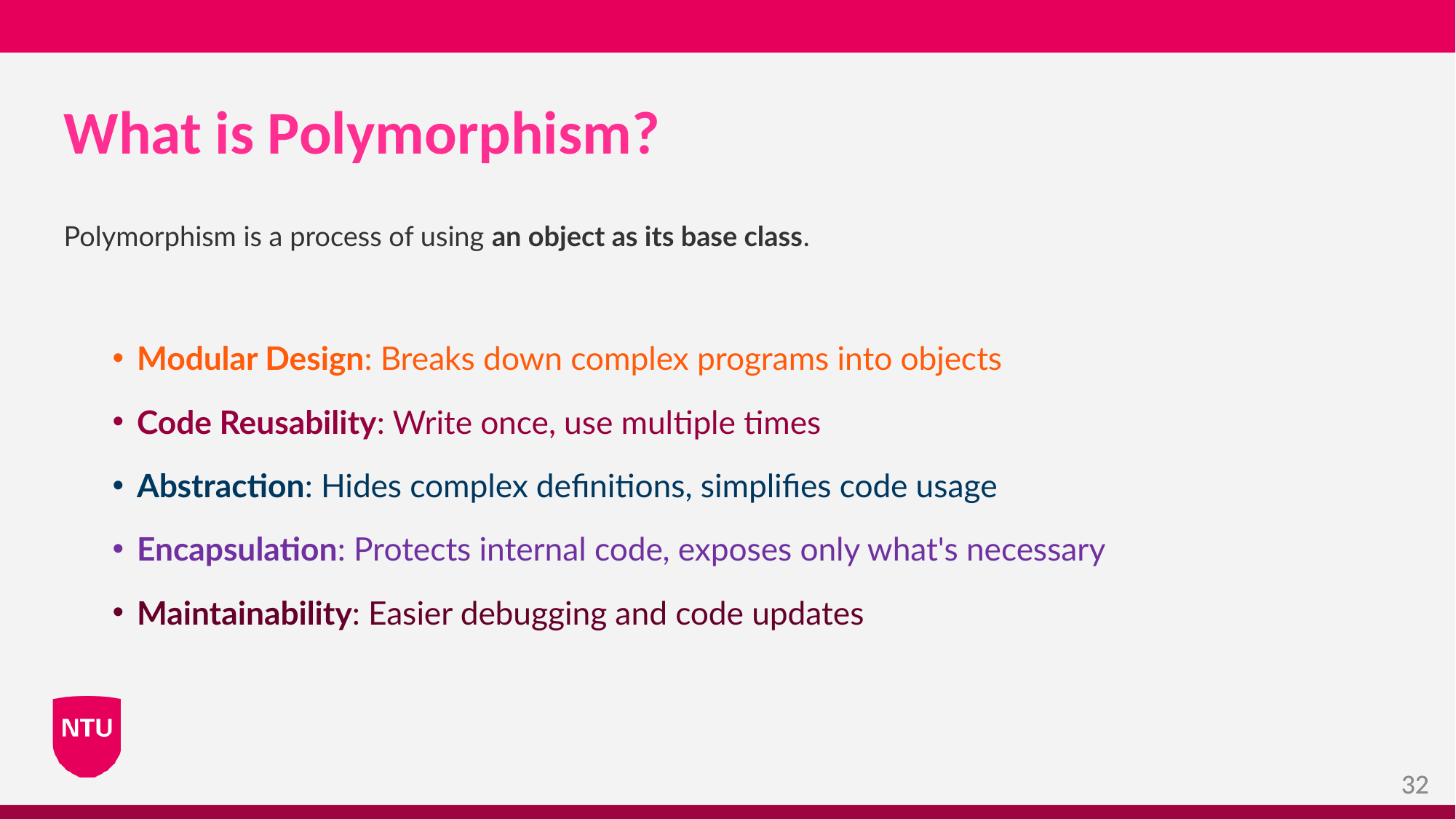

# What is Polymorphism?
Polymorphism is a process of using an object as its base class.

Modular Design: Breaks down complex programs into objects
Code Reusability: Write once, use multiple times
Abstraction: Hides complex definitions, simplifies code usage
Encapsulation: Protects internal code, exposes only what's necessary
Maintainability: Easier debugging and code updates